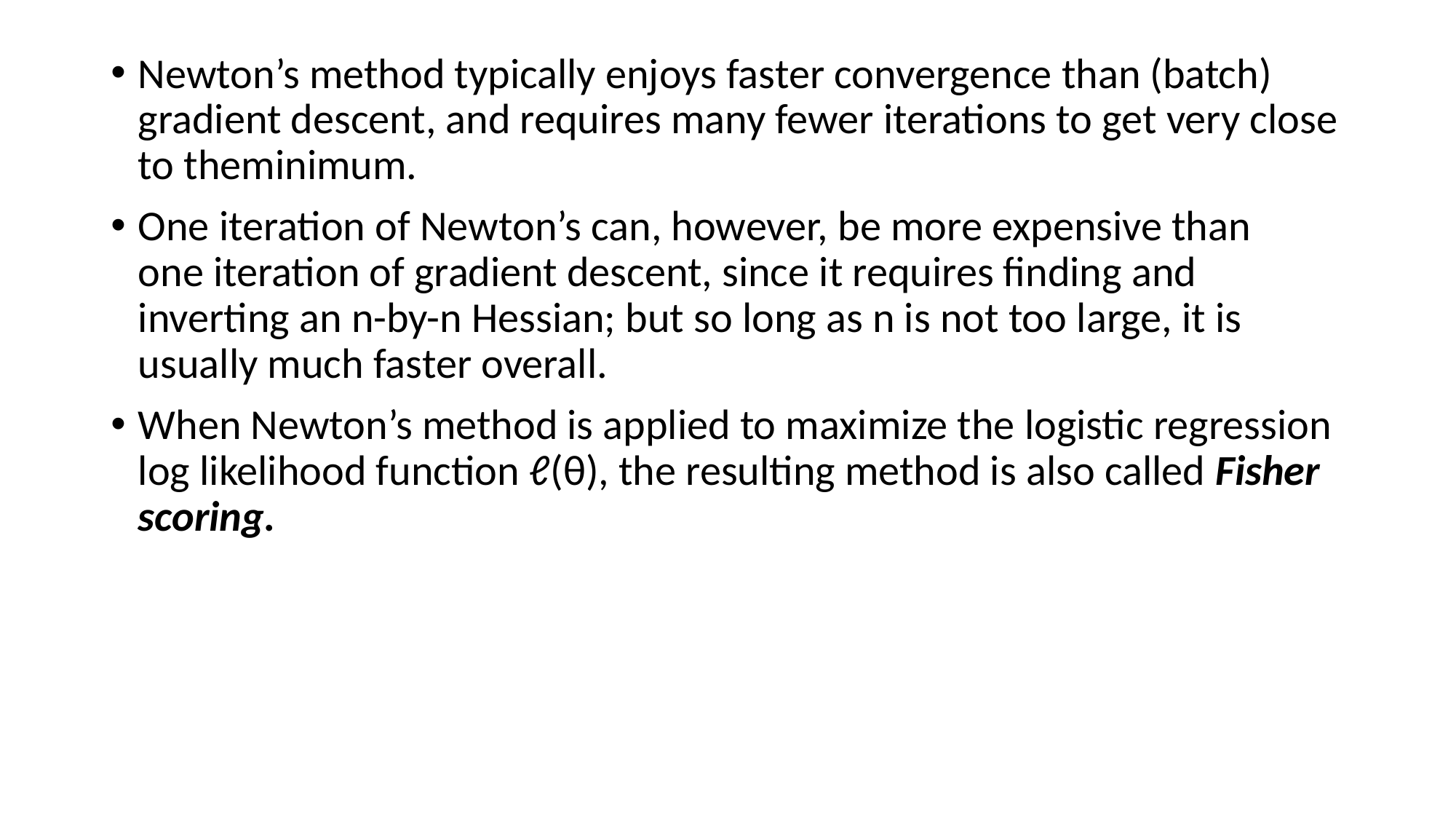

Newton’s method typically enjoys faster convergence than (batch) gradient descent, and requires many fewer iterations to get very close to theminimum.
One iteration of Newton’s can, however, be more expensive than
one iteration of gradient descent, since it requires finding and inverting an n-by-n Hessian; but so long as n is not too large, it is usually much faster overall.
When Newton’s method is applied to maximize the logistic regression log likelihood function ℓ(θ), the resulting method is also called Fisher
scoring.